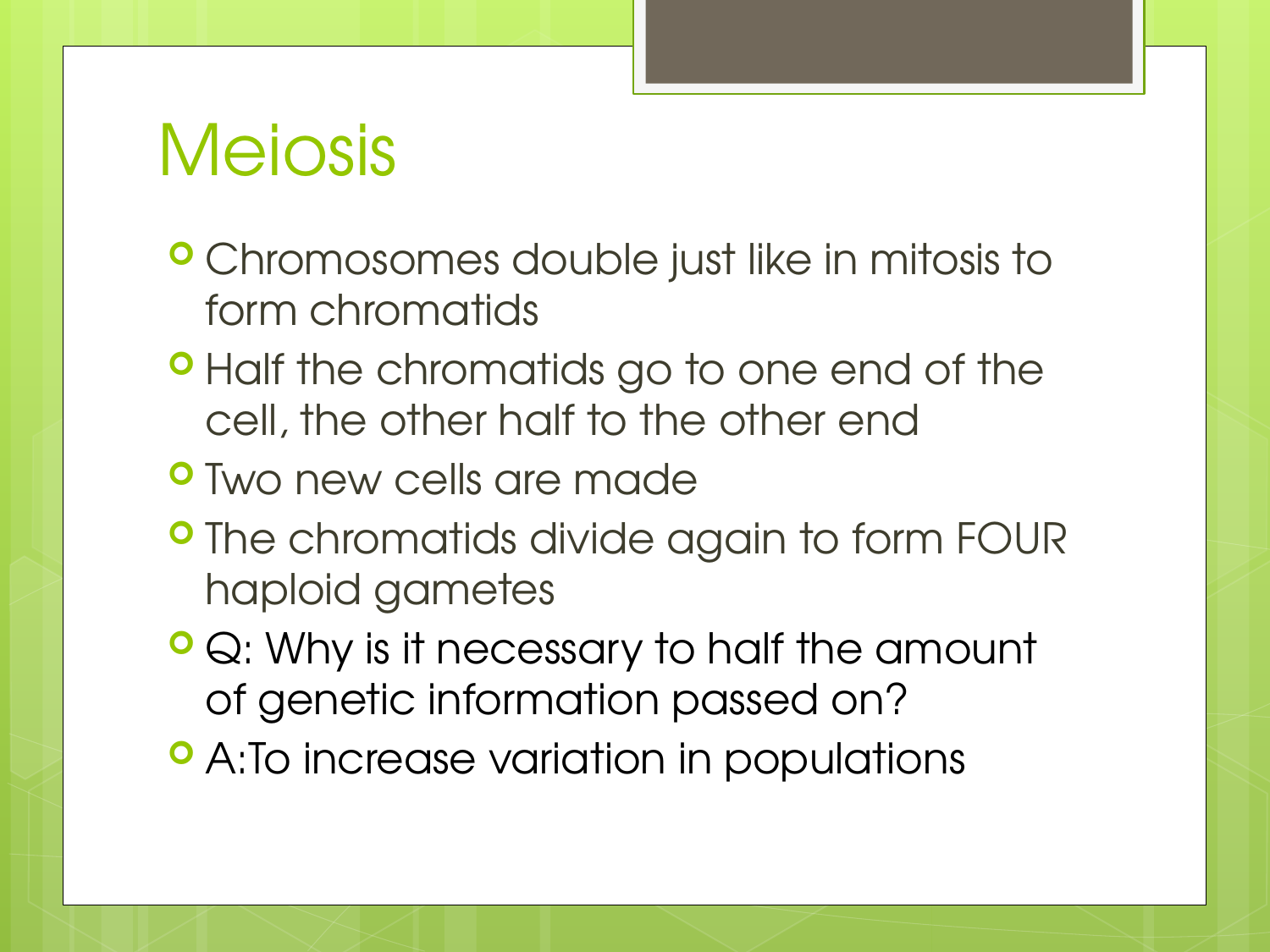

# Meiosis
Chromosomes double just like in mitosis to form chromatids
Half the chromatids go to one end of the cell, the other half to the other end
Two new cells are made
The chromatids divide again to form FOUR haploid gametes
Q: Why is it necessary to half the amount of genetic information passed on?
A:To increase variation in populations